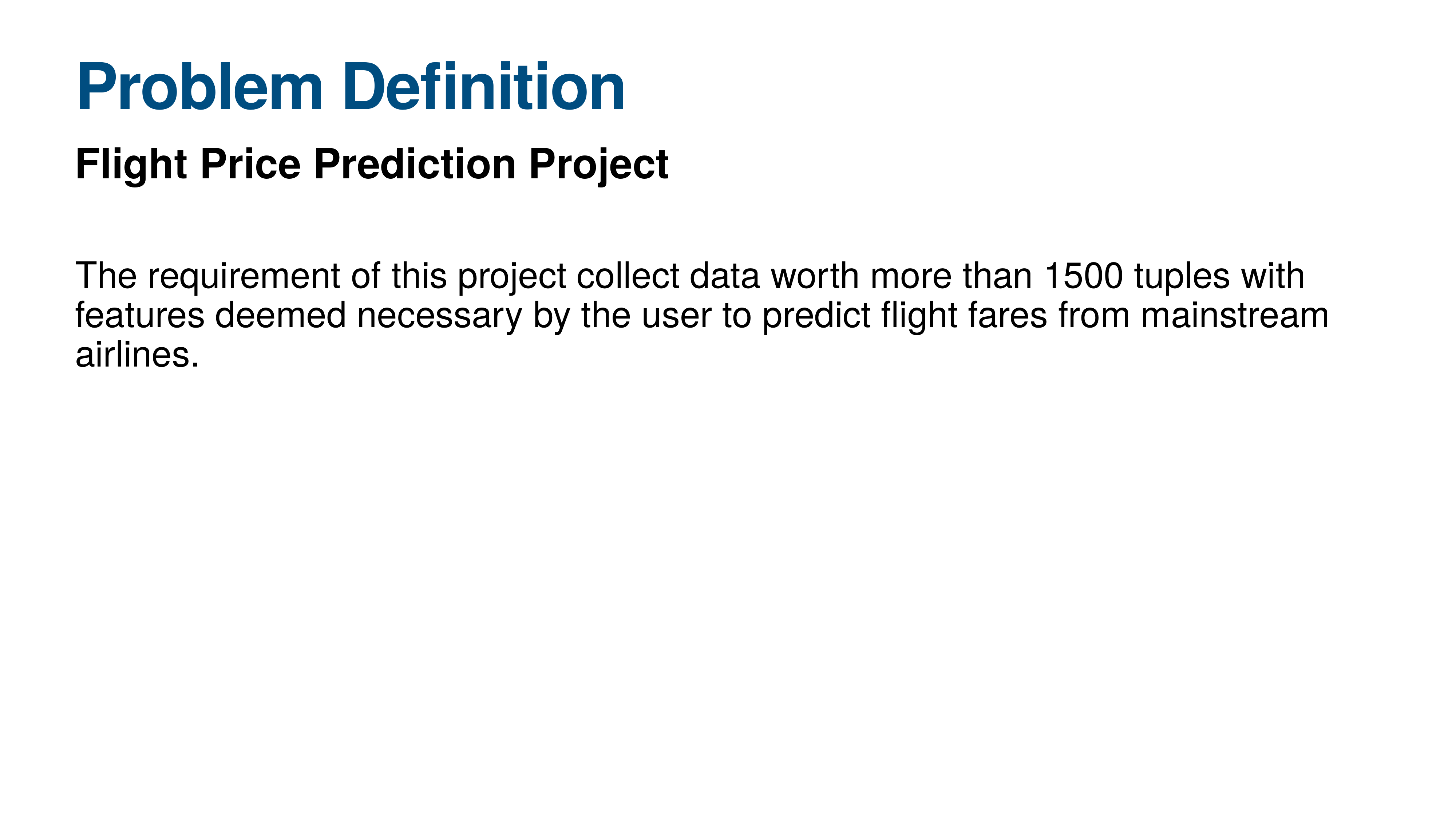

# Problem Definition
Flight Price Prediction Project
The requirement of this project collect data worth more than 1500 tuples with features deemed necessary by the user to predict flight fares from mainstream airlines.